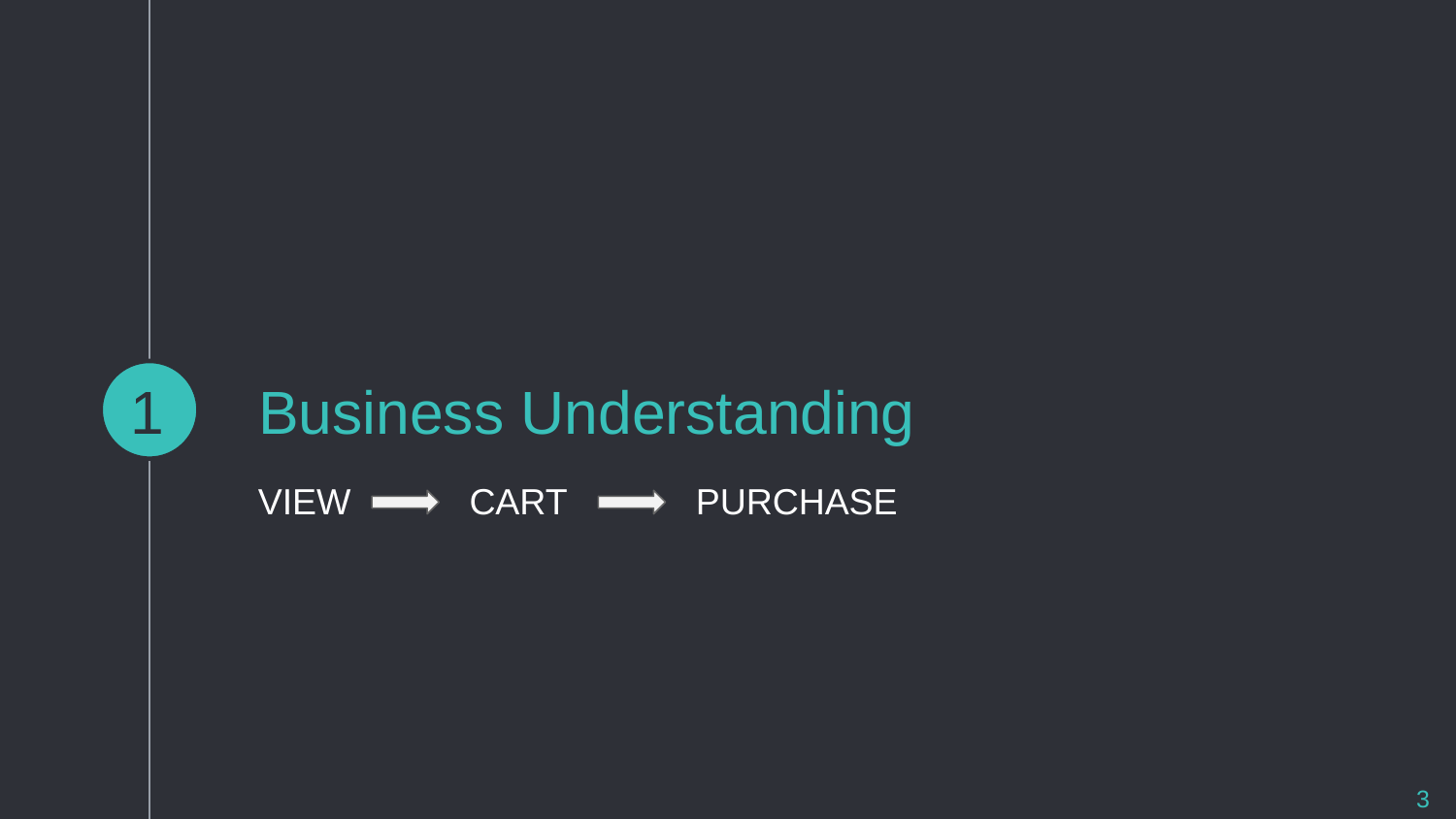

1
# Business Understanding
VIEW
CART
PURCHASE

3